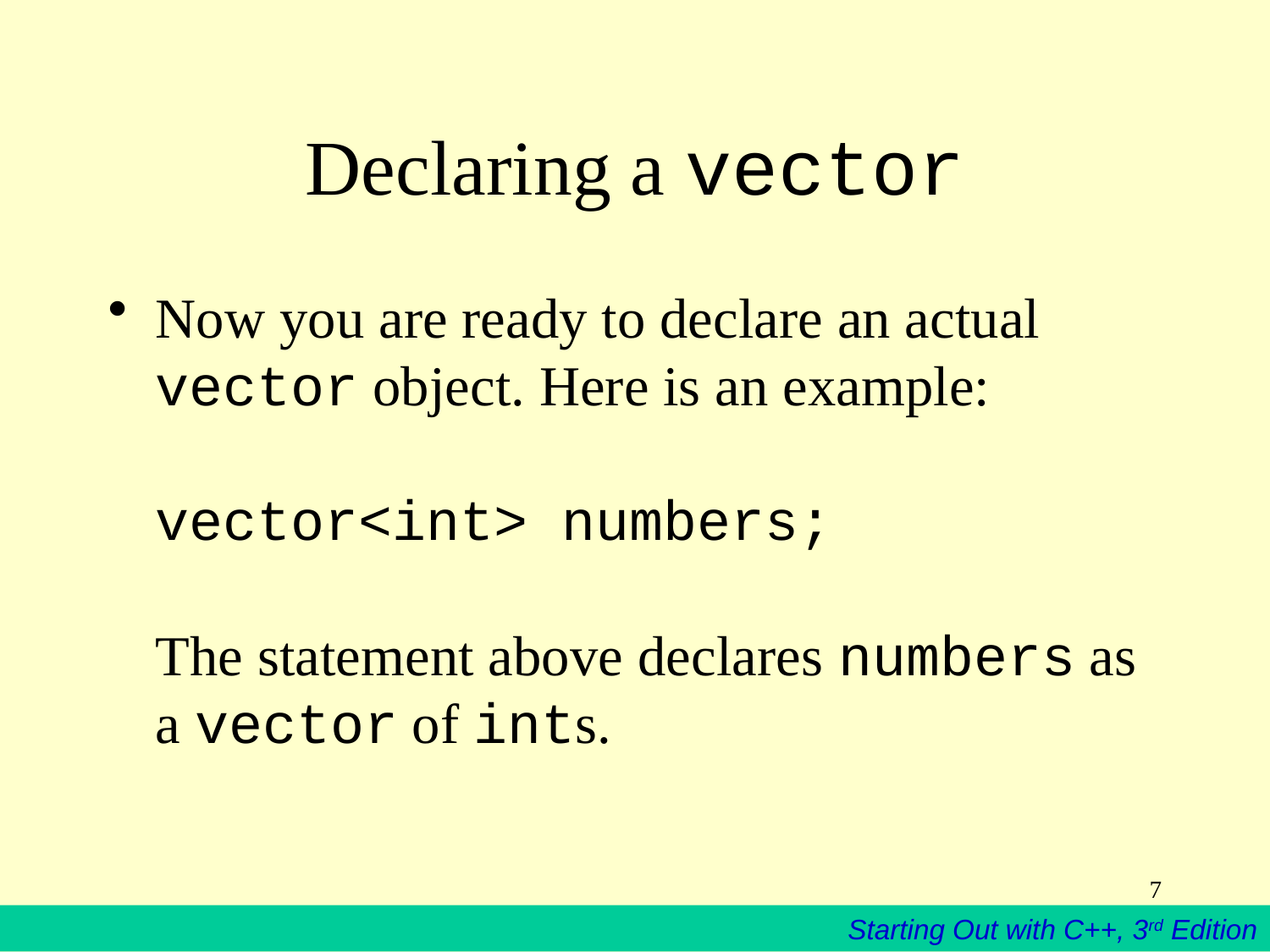

# Declaring a vector
Now you are ready to declare an actual vector object. Here is an example:
vector<int> numbers;
The statement above declares numbers as a vector of ints.
7